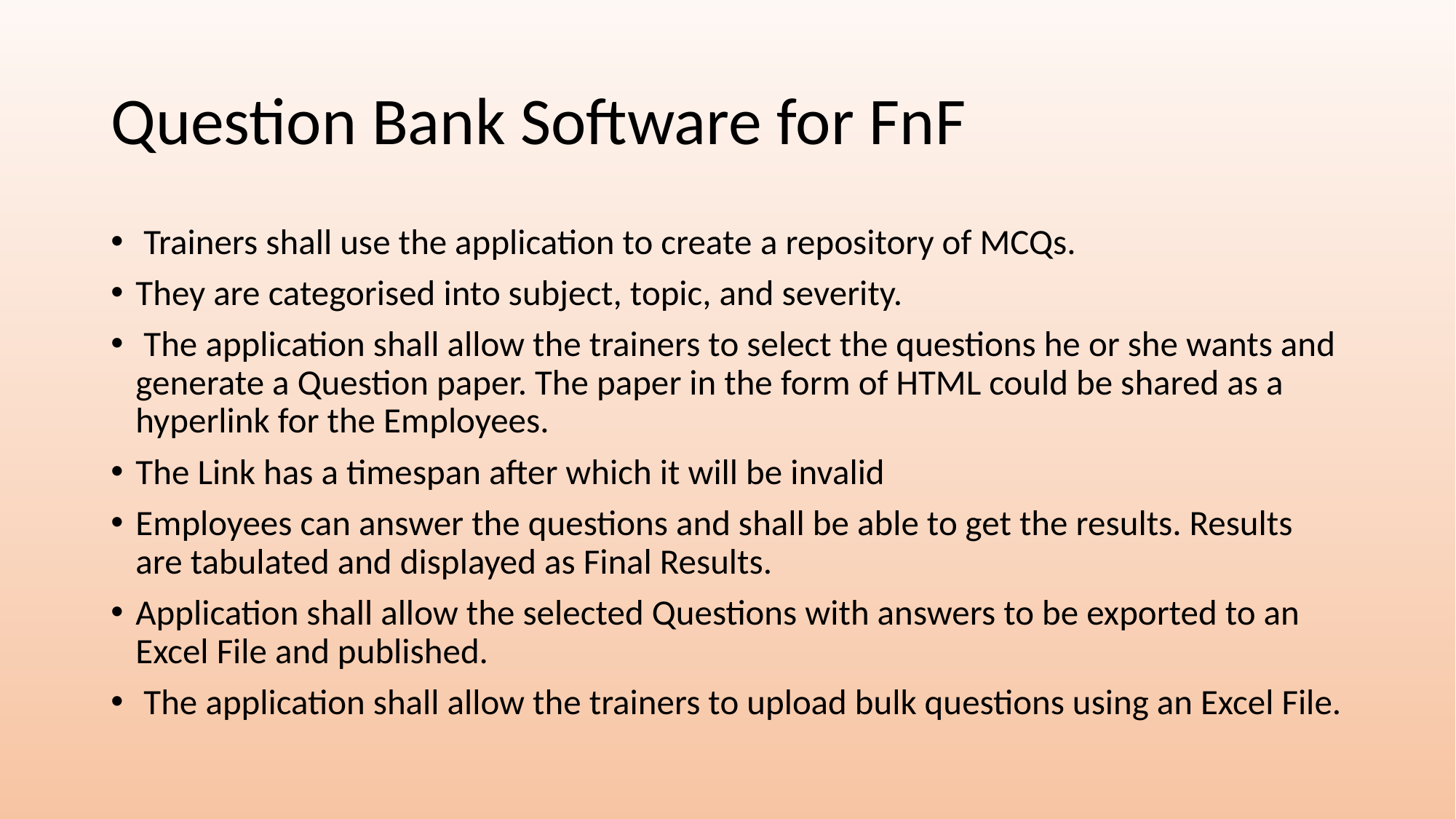

# Question Bank Software for FnF
 Trainers shall use the application to create a repository of MCQs.
They are categorised into subject, topic, and severity.
 The application shall allow the trainers to select the questions he or she wants and generate a Question paper. The paper in the form of HTML could be shared as a hyperlink for the Employees.
The Link has a timespan after which it will be invalid
Employees can answer the questions and shall be able to get the results. Results are tabulated and displayed as Final Results.
Application shall allow the selected Questions with answers to be exported to an Excel File and published.
 The application shall allow the trainers to upload bulk questions using an Excel File.